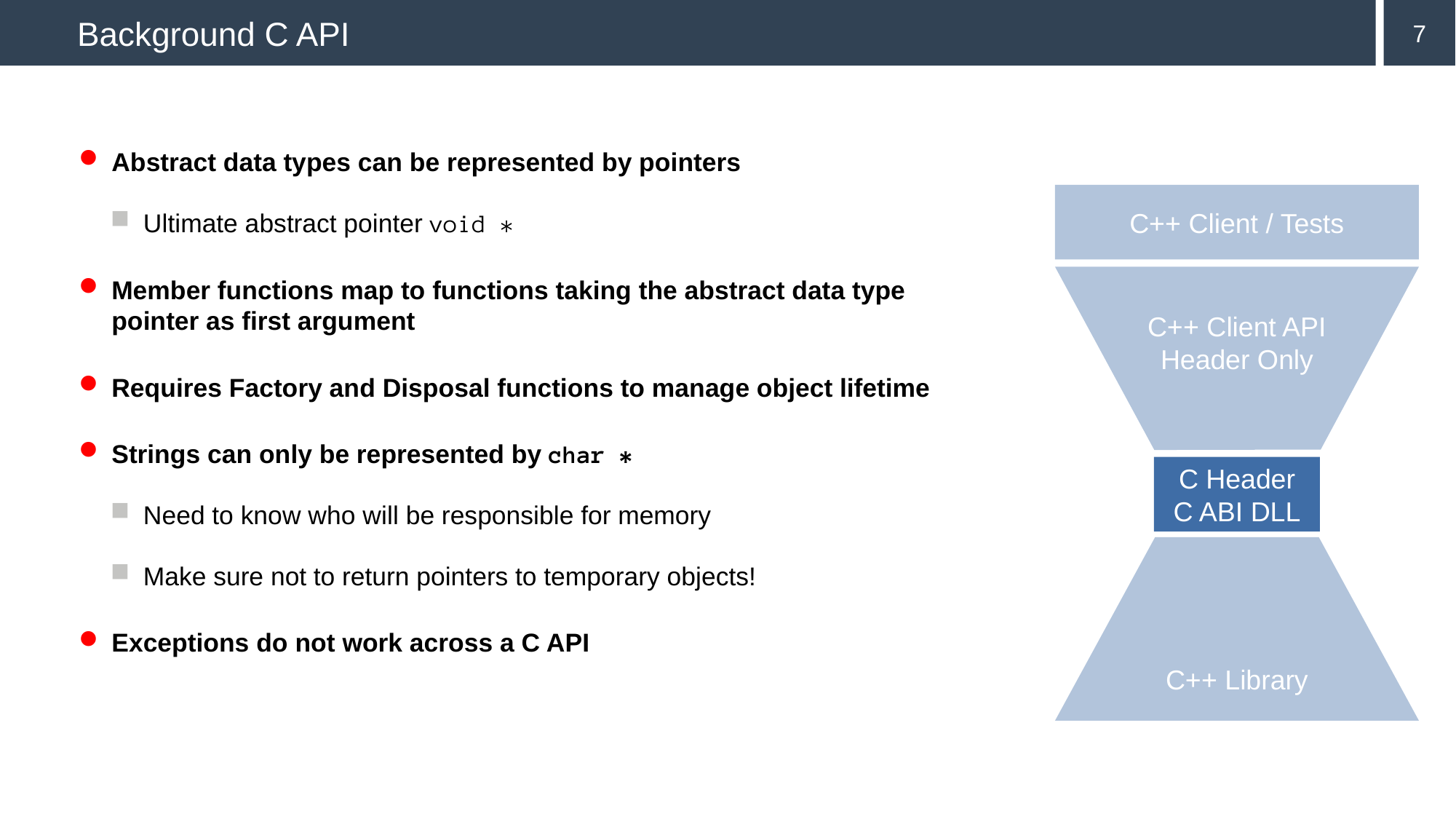

# Background C API
7
Abstract data types can be represented by pointers
Ultimate abstract pointer void *
Member functions map to functions taking the abstract data type pointer as first argument
Requires Factory and Disposal functions to manage object lifetime
Strings can only be represented by char *
Need to know who will be responsible for memory
Make sure not to return pointers to temporary objects!
Exceptions do not work across a C API
C++ Client / Tests
C++ Client API
Header Only

C Header
C ABI DLL

C++ Library